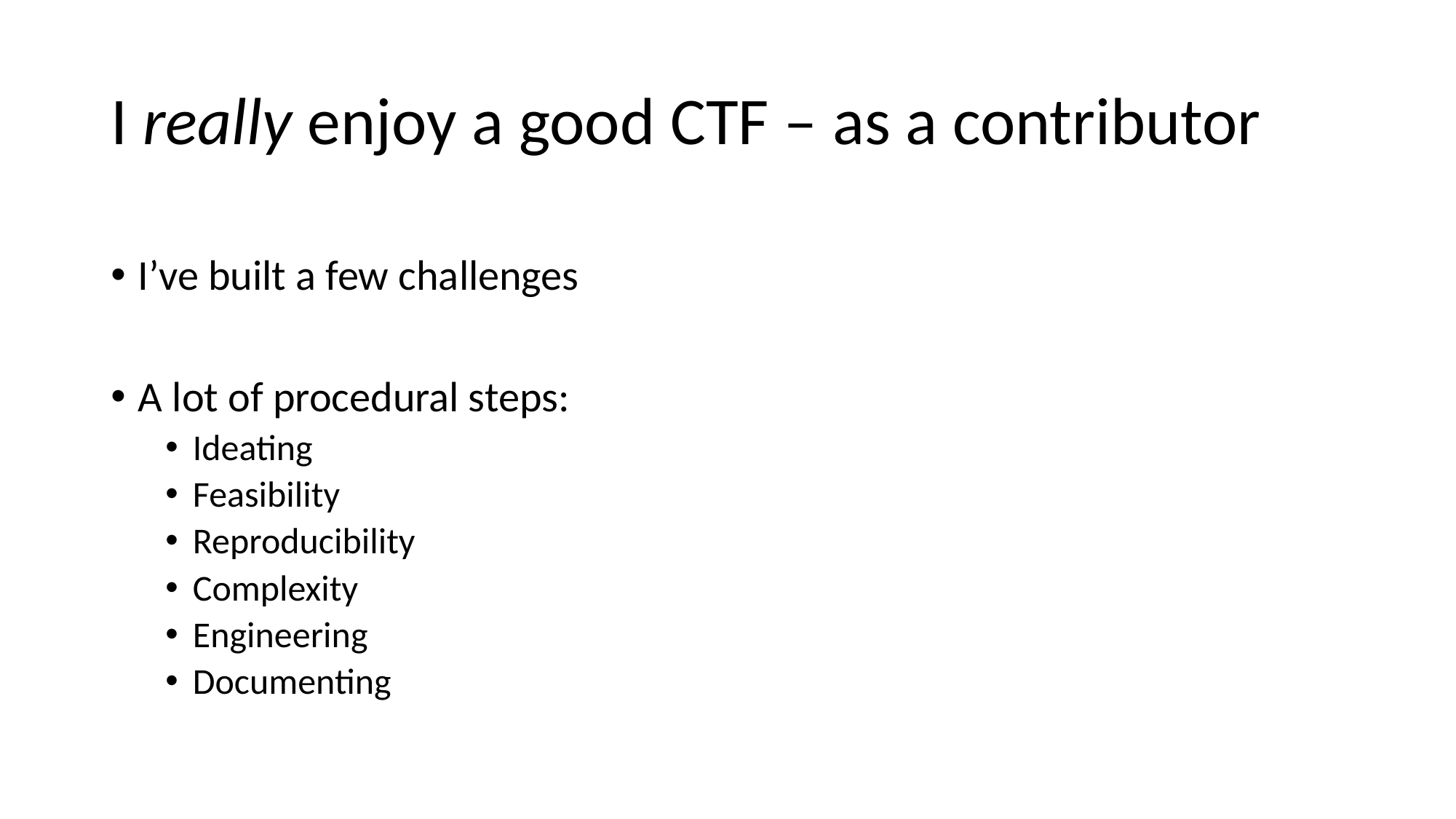

# I really enjoy a good CTF – as a contributor
I’ve built a few challenges

A lot of procedural steps:
Ideating
Feasibility
Reproducibility
Complexity
Engineering
Documenting